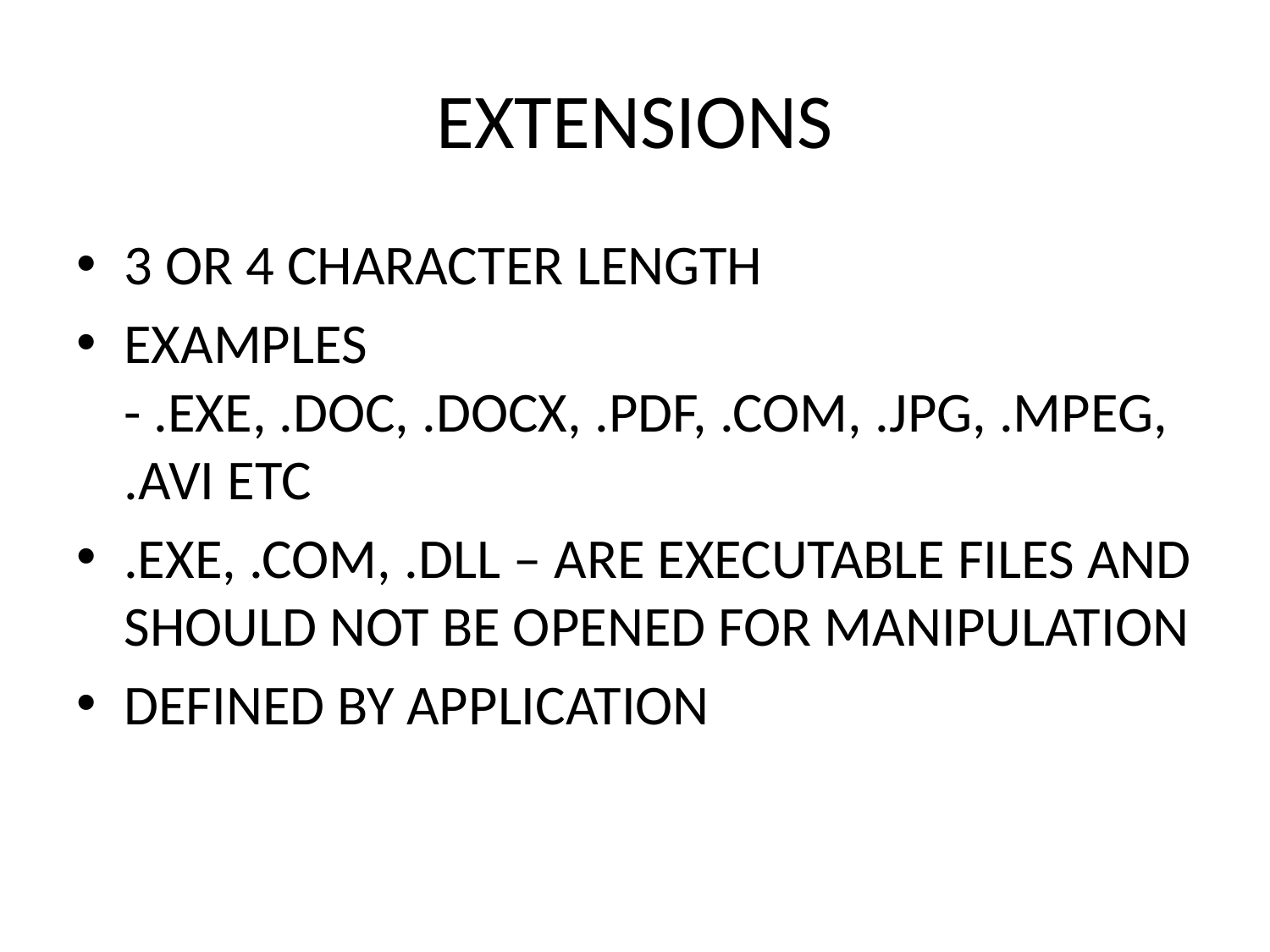

# EXTENSIONS
3 OR 4 CHARACTER LENGTH
EXAMPLES - .EXE, .DOC, .DOCX, .PDF, .COM, .JPG, .MPEG, .AVI ETC
.EXE, .COM, .DLL – ARE EXECUTABLE FILES AND SHOULD NOT BE OPENED FOR MANIPULATION
DEFINED BY APPLICATION